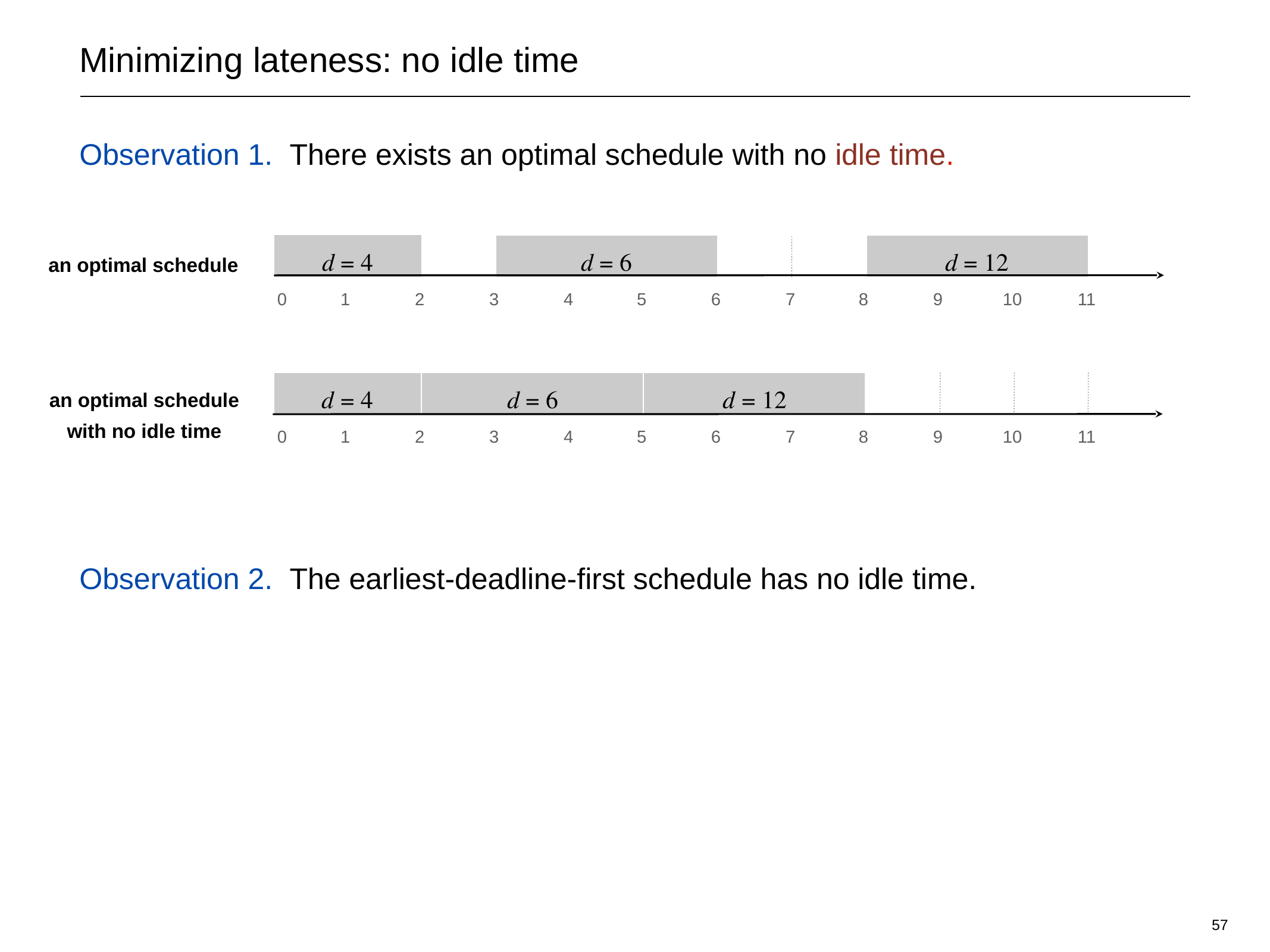

# Minimizing lateness: no idle time

Observation 1.  There exists an optimal schedule with no idle time.
Observation 2.  The earliest-deadline-first schedule has no idle time.

d = 6

d = 12

d = 4
an optimal schedule

0
1
2
3
4
5
6
7
8
9
10
11

d = 4
d = 6
d = 12

0
1
2
3
4
5
6
7
8
9
10
11
an optimal schedule
with no idle time
57